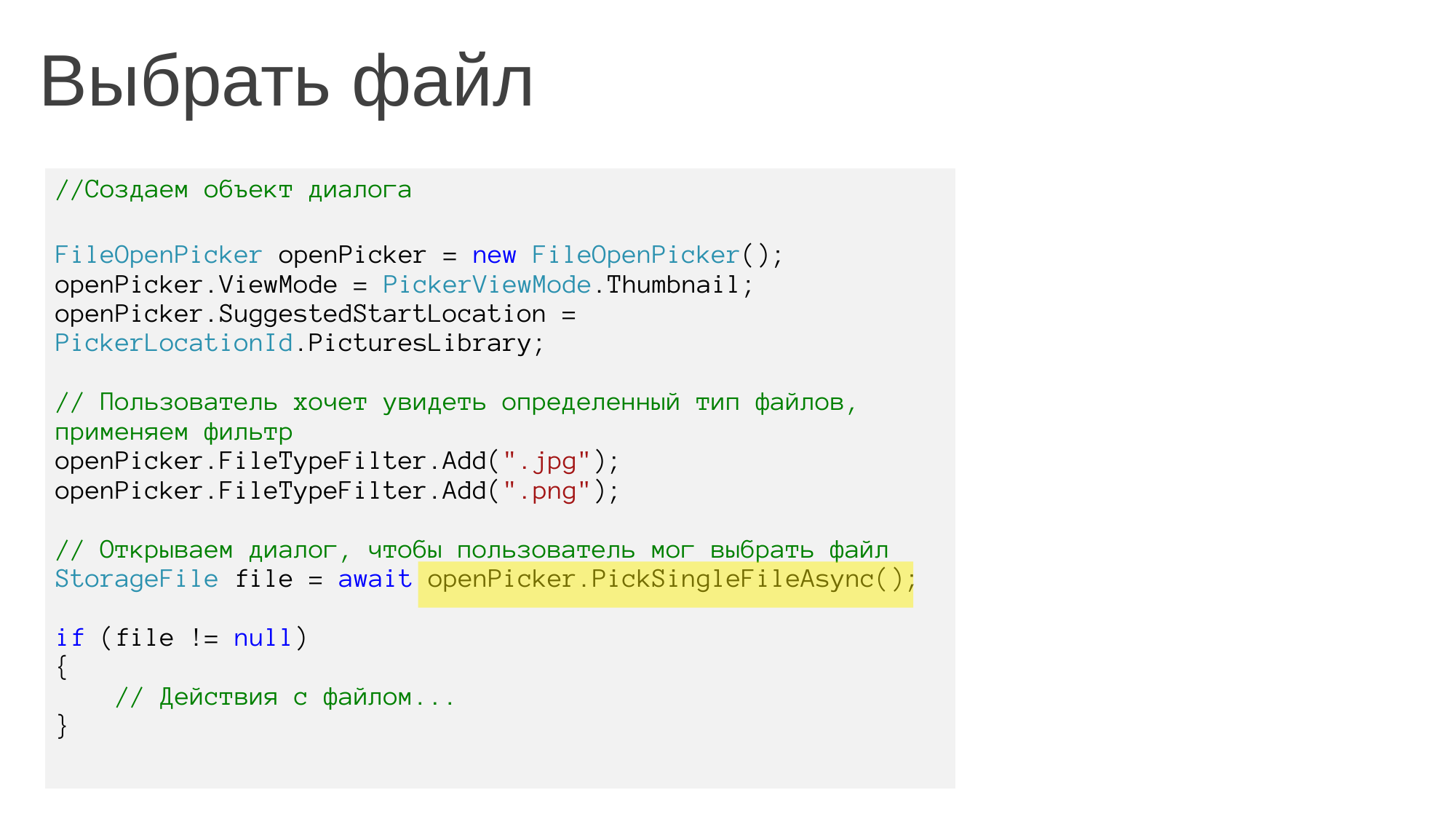

Выбрать файл
//Создаем объект диалога
FileOpenPicker openPicker = new FileOpenPicker();
openPicker.ViewMode = PickerViewMode.Thumbnail;
openPicker.SuggestedStartLocation = PickerLocationId.PicturesLibrary;
// Пользователь хочет увидеть определенный тип файлов, применяем фильтр
openPicker.FileTypeFilter.Add(".jpg");
openPicker.FileTypeFilter.Add(".png");
// Открываем диалог, чтобы пользователь мог выбрать файл
StorageFile file = await openPicker.PickSingleFileAsync();
if (file != null)
{
    // Действия с файлом...
}